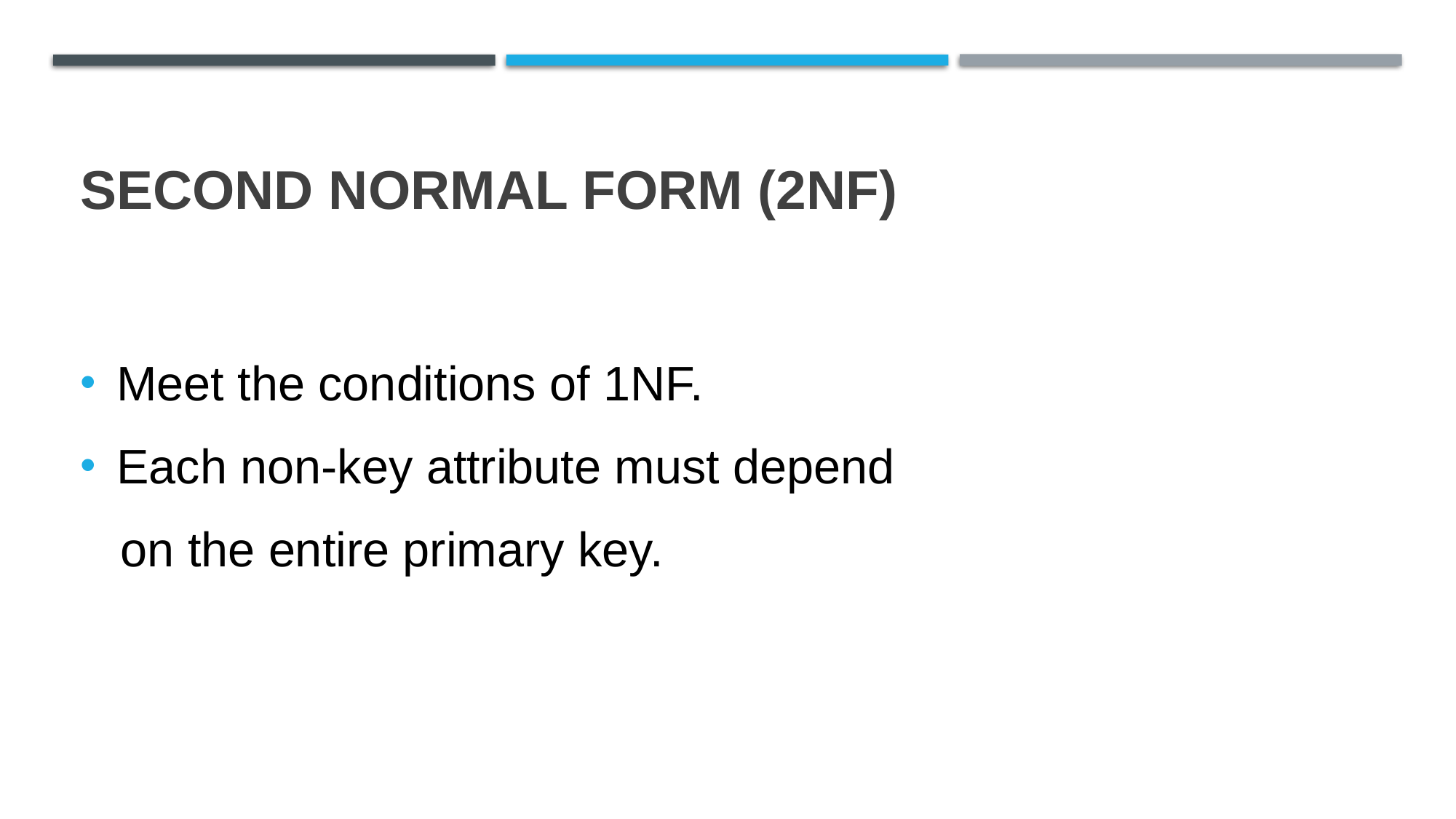

# Second normal form (2nf)
Meet the conditions of 1NF.
Each non-key attribute must depend
   on the entire primary key.